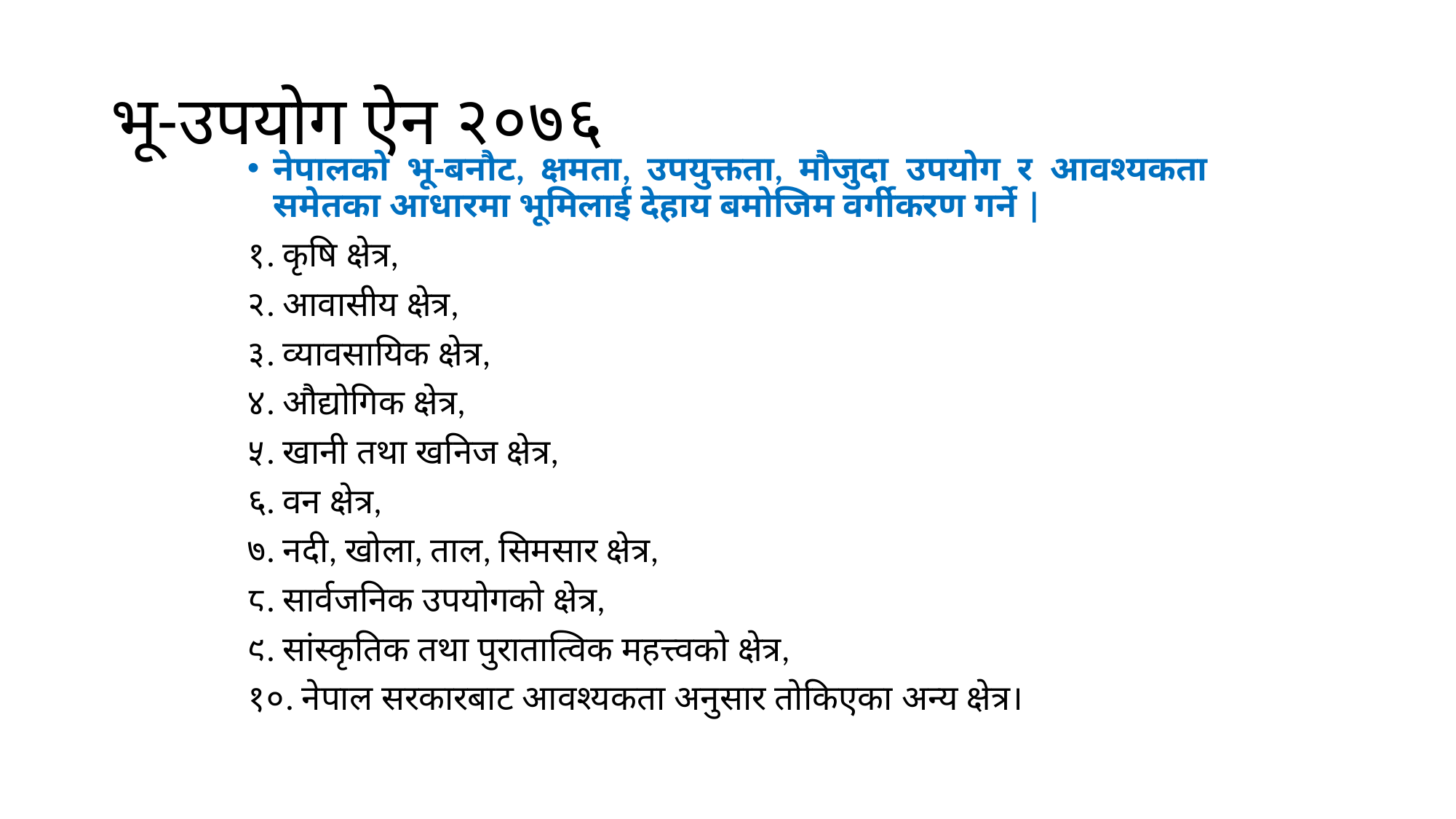

# भू-उपयोग ऐन २०७६
नेपालको भू-बनौट, क्षमता, उपयुक्तता, मौजुदा उपयोग र आवश्यकता समेतका आधारमा भूमिलाई देहाय बमोजिम वर्गीकरण गर्ने |
१. कृषि क्षेत्र,
२. आवासीय क्षेत्र,
३. व्यावसायिक क्षेत्र,
४. औद्योगिक क्षेत्र,
५. खानी तथा खनिज क्षेत्र,
६. वन क्षेत्र,
७. नदी, खोला, ताल, सिमसार क्षेत्र,
८. सार्वजनिक उपयोगको क्षेत्र,
९. सांस्कृतिक तथा पुरातात्विक महत्त्वको क्षेत्र,
१०. नेपाल सरकारबाट आवश्यकता अनुसार तोकिएका अन्य क्षेत्र।